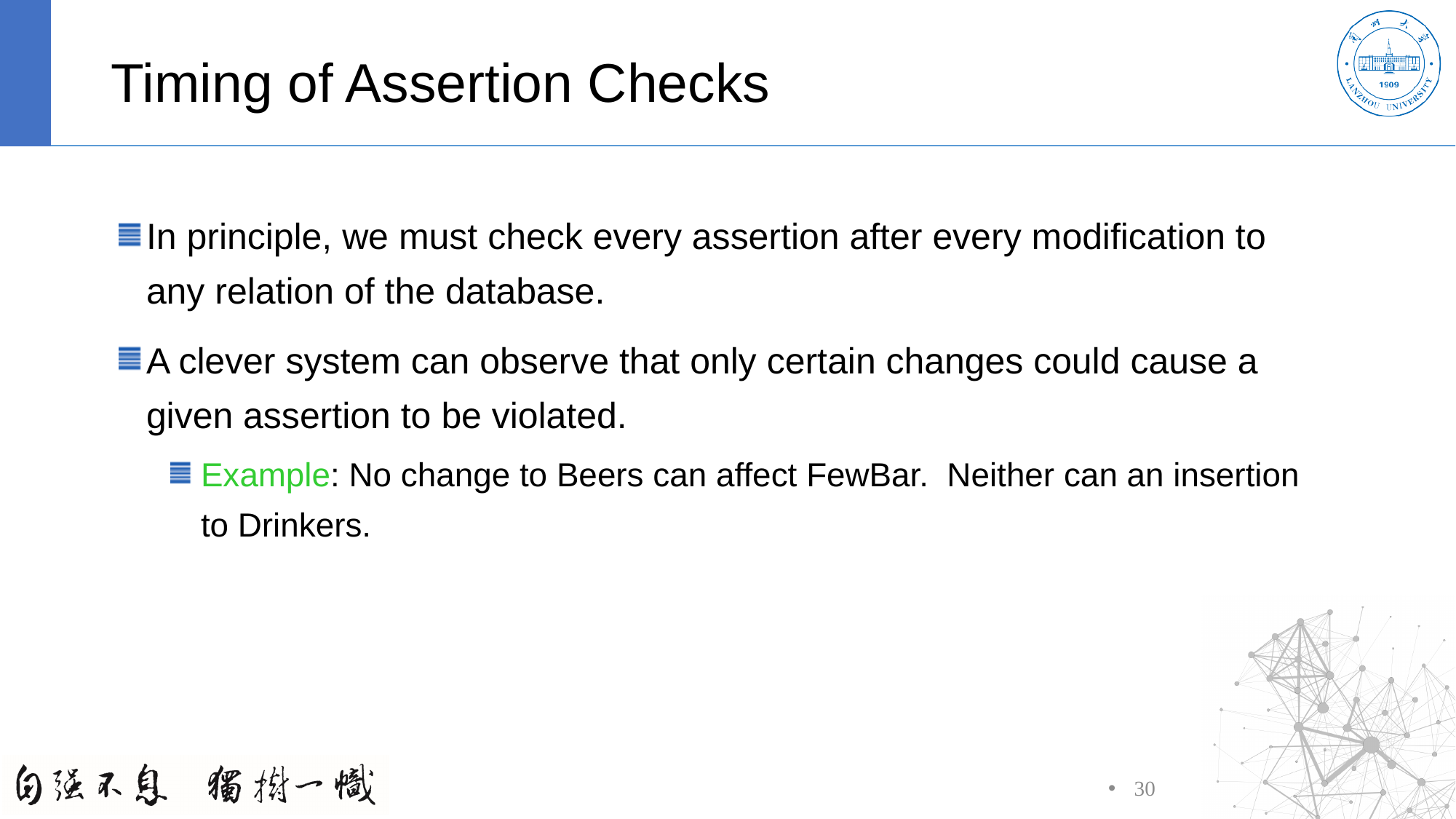

# Timing of Assertion Checks
In principle, we must check every assertion after every modification to any relation of the database.
A clever system can observe that only certain changes could cause a given assertion to be violated.
Example: No change to Beers can affect FewBar.  Neither can an insertion to Drinkers.
30